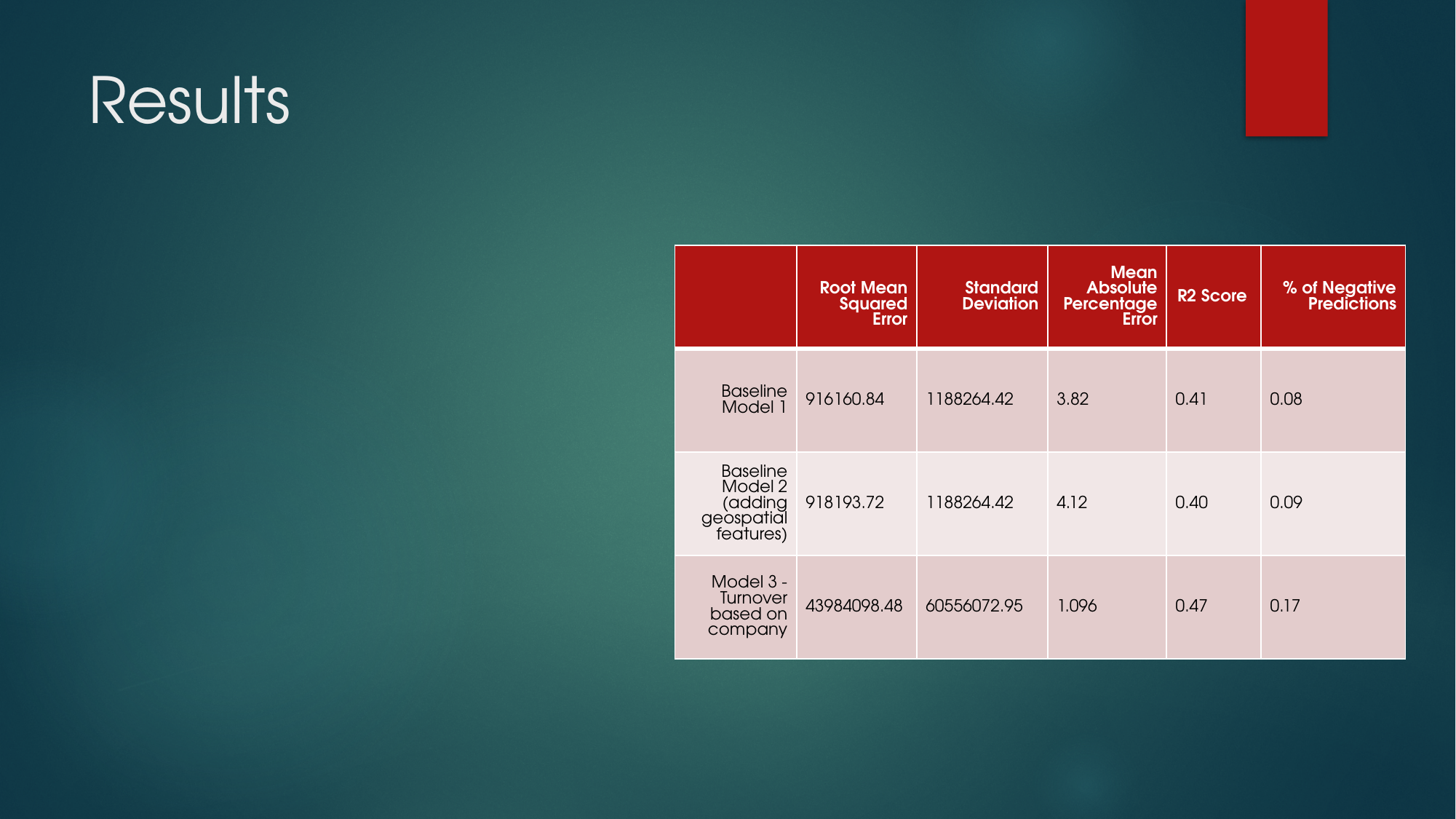

# Results
|  | Root Mean Squared Error | Standard Deviation | Mean Absolute Percentage Error | R2 Score | % of Negative Predictions |
| --- | --- | --- | --- | --- | --- |
| Baseline Model 1 | 916160.84 | 1188264.42 | 3.82 | 0.41 | 0.08 |
| Baseline Model 2 (adding geospatial features) | 918193.72 | 1188264.42 | 4.12 | 0.40 | 0.09 |
| Model 3 - Turnover based on company | 43984098.48 | 60556072.95 | 1.096 | 0.47 | 0.17 |